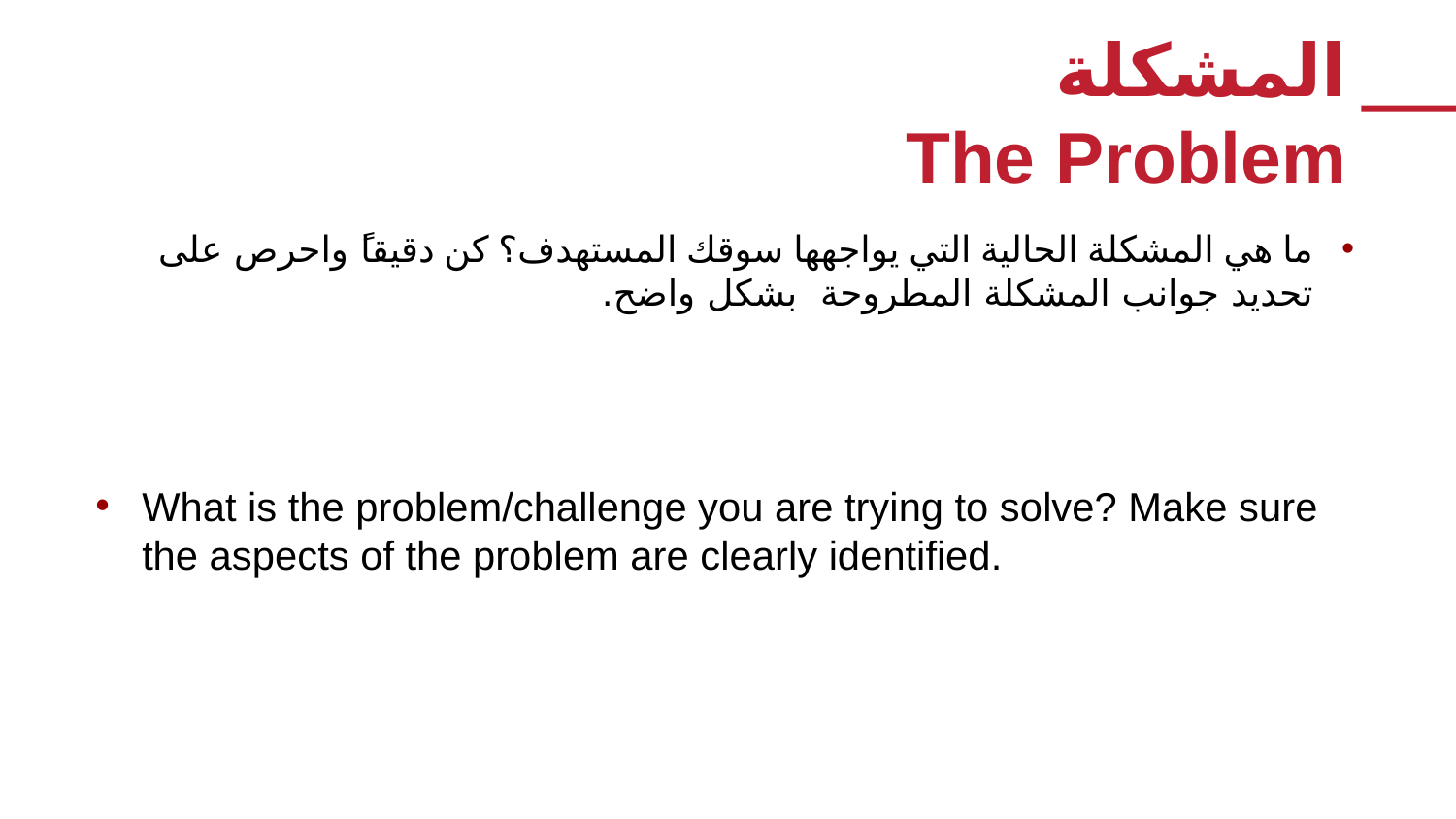

# المشكلة The Problem

ما هي المشكلة الحالية التي يواجهها سوقك المستهدف؟ كن دقيقاً واحرص على تحديد جوانب المشكلة المطروحة  بشكل واضح.
What is the problem/challenge you are trying to solve? Make sure the aspects of the problem are clearly identified.